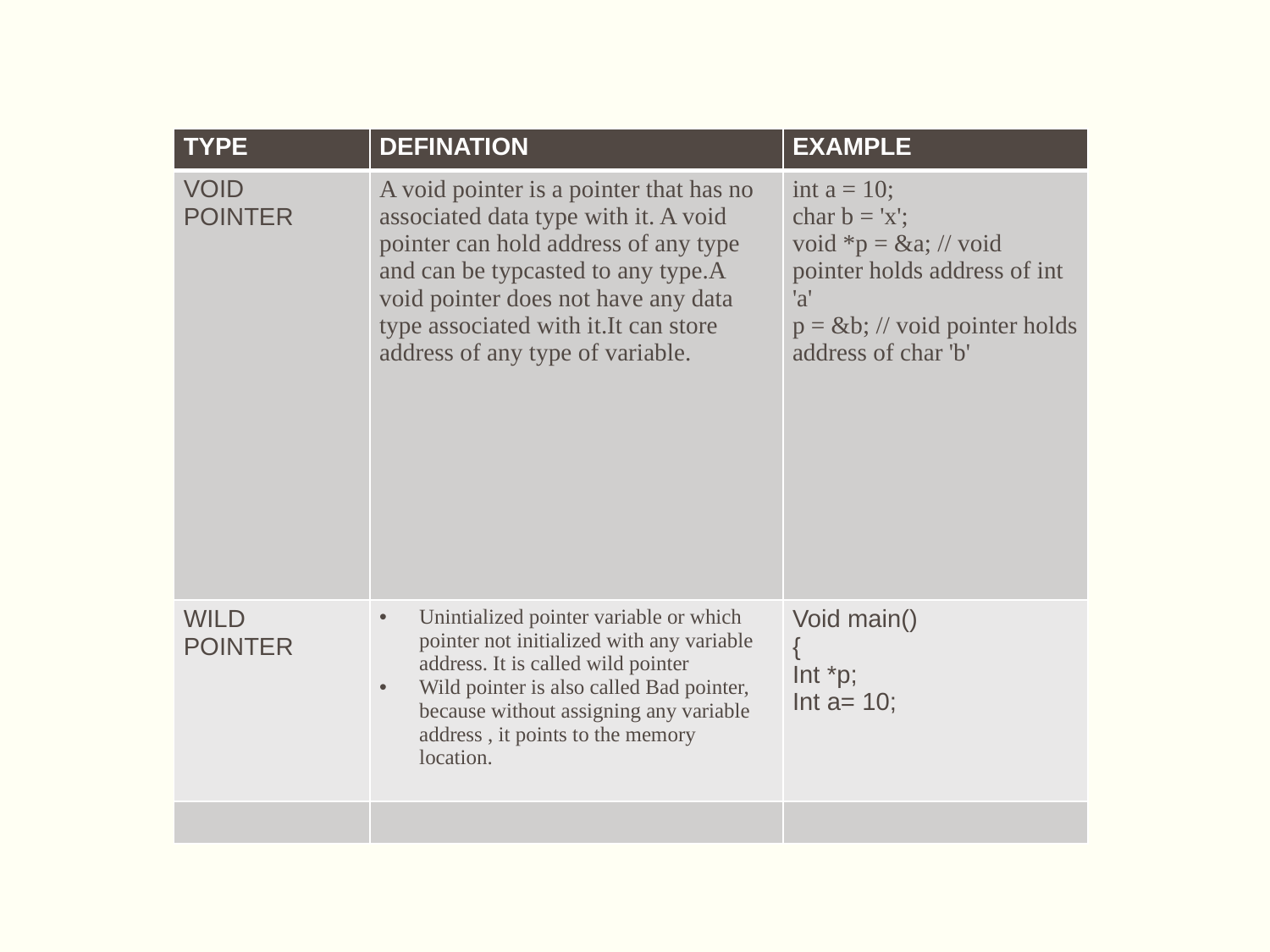

| TYPE | DEFINATION | EXAMPLE |
| --- | --- | --- |
| VOID POINTER | A void pointer is a pointer that has no associated data type with it. A void pointer can hold address of any type and can be typcasted to any type.A void pointer does not have any data type associated with it.It can store address of any type of variable. | int a = 10; char b = 'x'; void \*p = &a; // void pointer holds address of int 'a' p = &b; // void pointer holds address of char 'b' |
| WILD POINTER | Unintialized pointer variable or which pointer not initialized with any variable address. It is called wild pointer Wild pointer is also called Bad pointer, because without assigning any variable address , it points to the memory location. | Void main() { Int \*p; Int a= 10; |
|  |  |  |
| i |
| --- |